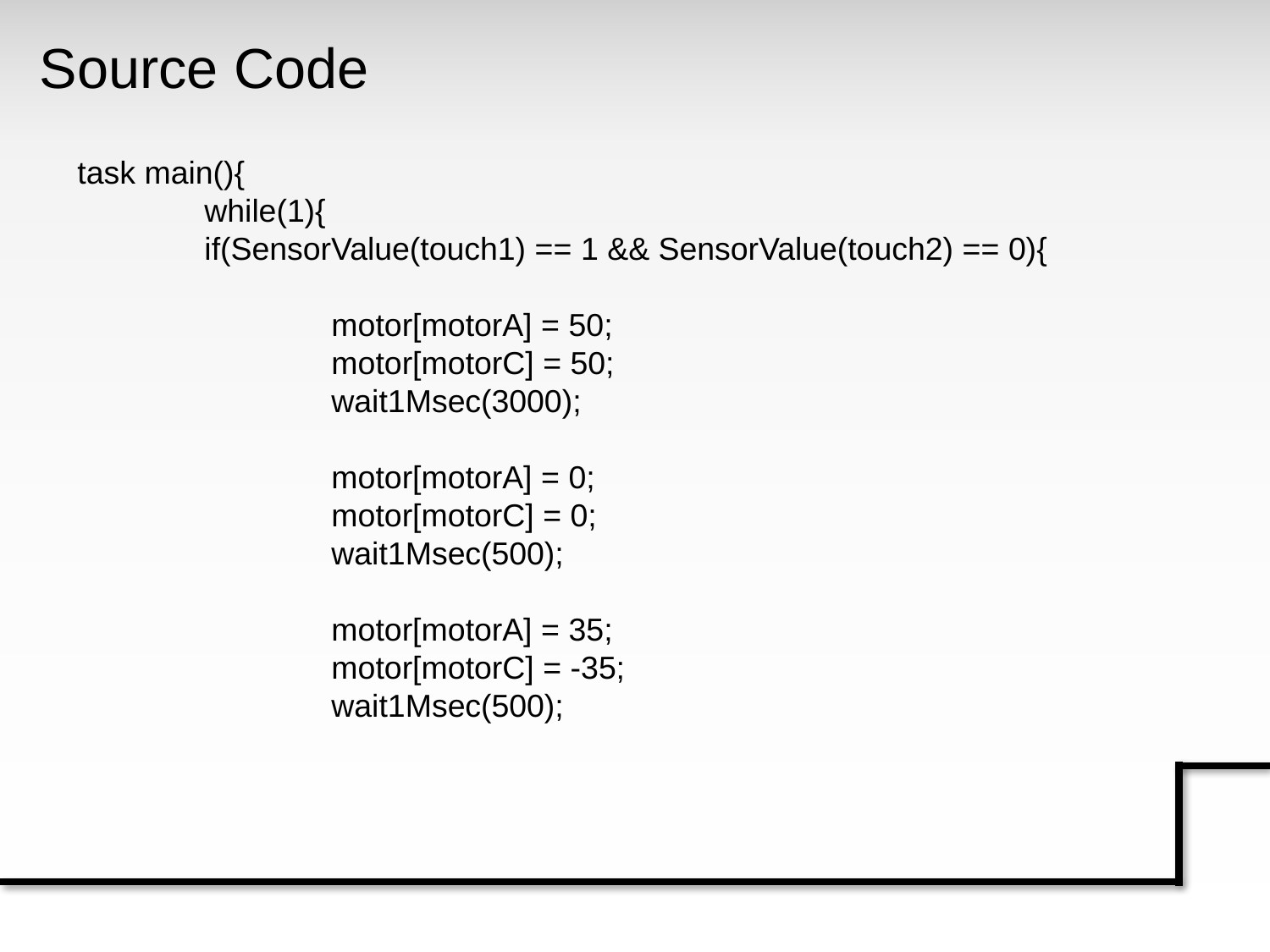

Source Code
task main(){
	while(1){
	if(SensorValue(touch1) == 1 && SensorValue(touch2) == 0){

		motor[motorA] = 50;
		motor[motorC] = 50;
		wait1Msec(3000);

		motor[motorA] = 0;
		motor[motorC] = 0;
		wait1Msec(500);

		motor[motorA] = 35;
		motor[motorC] = -35;
		wait1Msec(500);